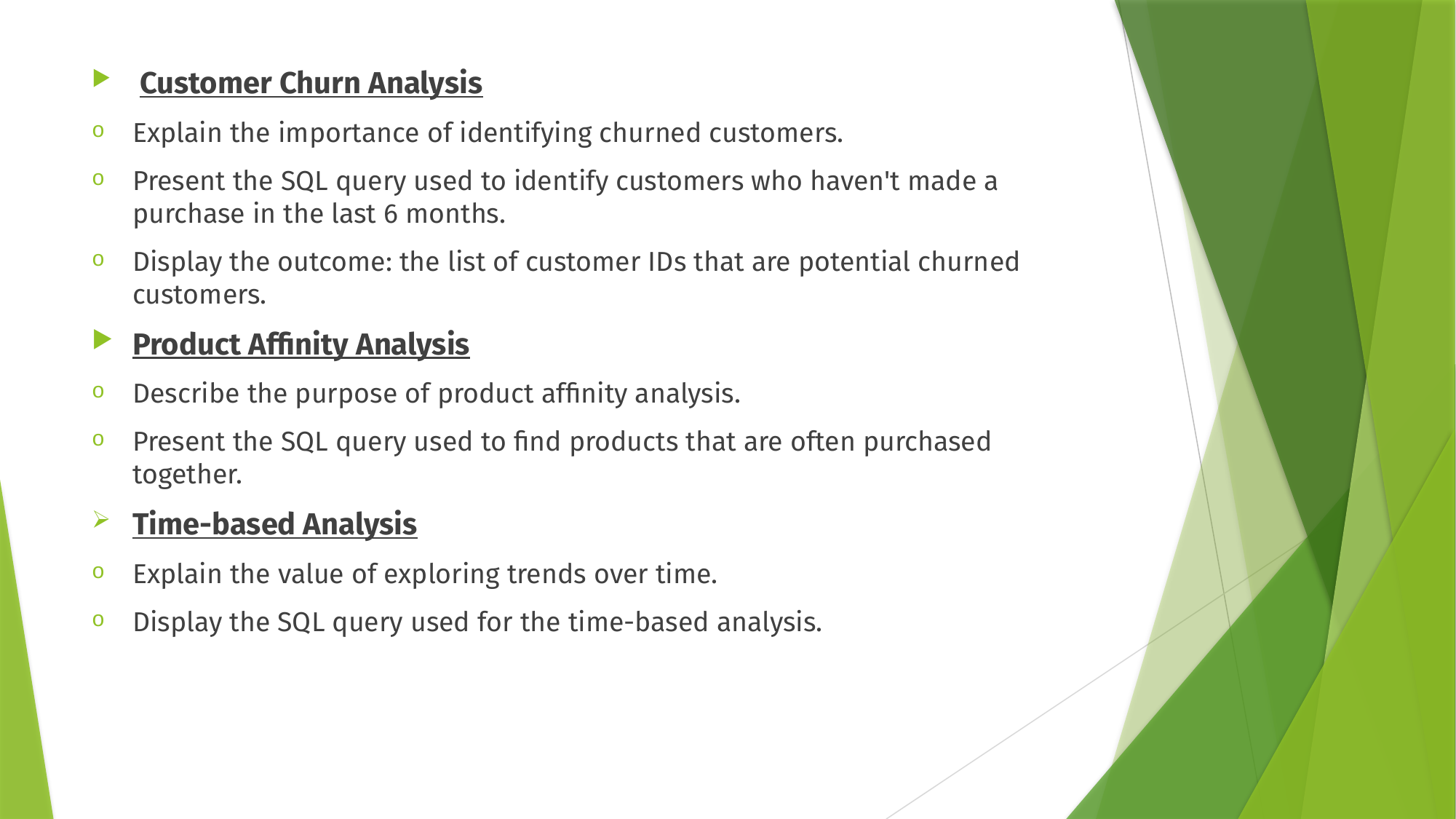

Customer Churn Analysis
Explain the importance of identifying churned customers.
Present the SQL query used to identify customers who haven't made a purchase in the last 6 months.
Display the outcome: the list of customer IDs that are potential churned customers.
Product Affinity Analysis
Describe the purpose of product affinity analysis.
Present the SQL query used to find products that are often purchased together.
Time-based Analysis
Explain the value of exploring trends over time.
Display the SQL query used for the time-based analysis.